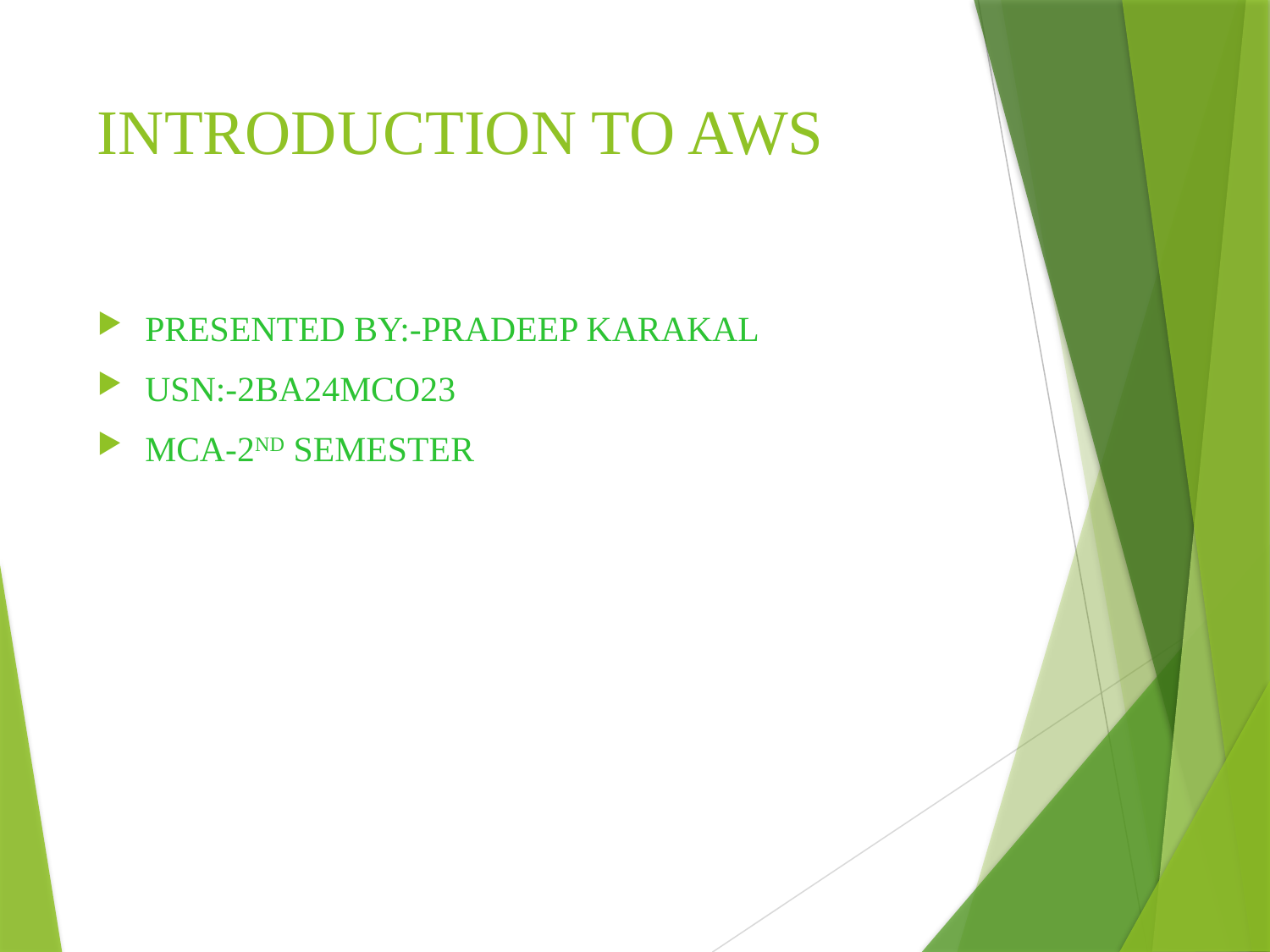

# INTRODUCTION TO AWS
PRESENTED BY:-PRADEEP KARAKAL
USN:-2BA24MCO23
MCA-2ND SEMESTER